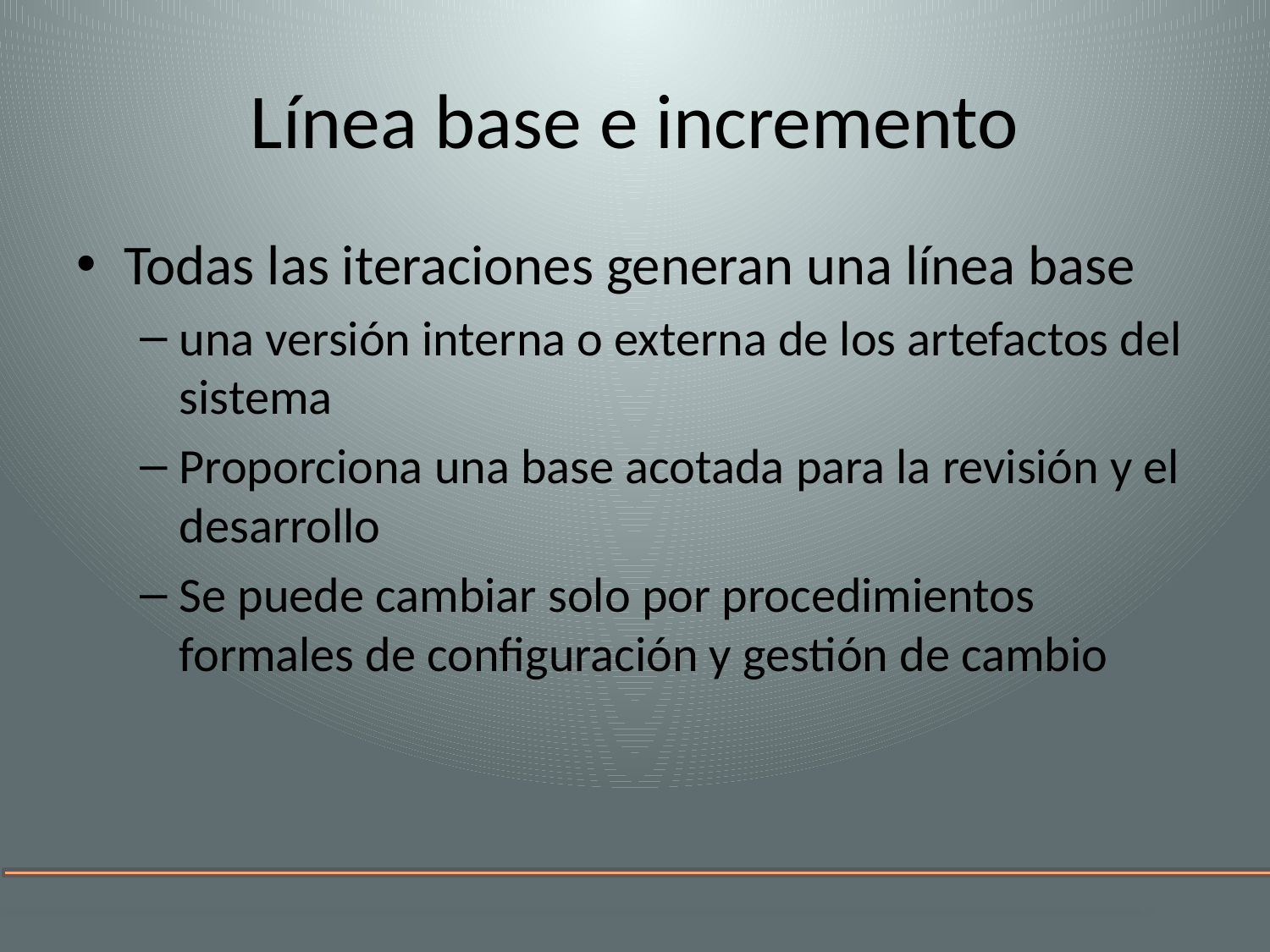

# Línea base e incremento
Todas las iteraciones generan una línea base
una versión interna o externa de los artefactos del sistema
Proporciona una base acotada para la revisión y el desarrollo
Se puede cambiar solo por procedimientos formales de configuración y gestión de cambio